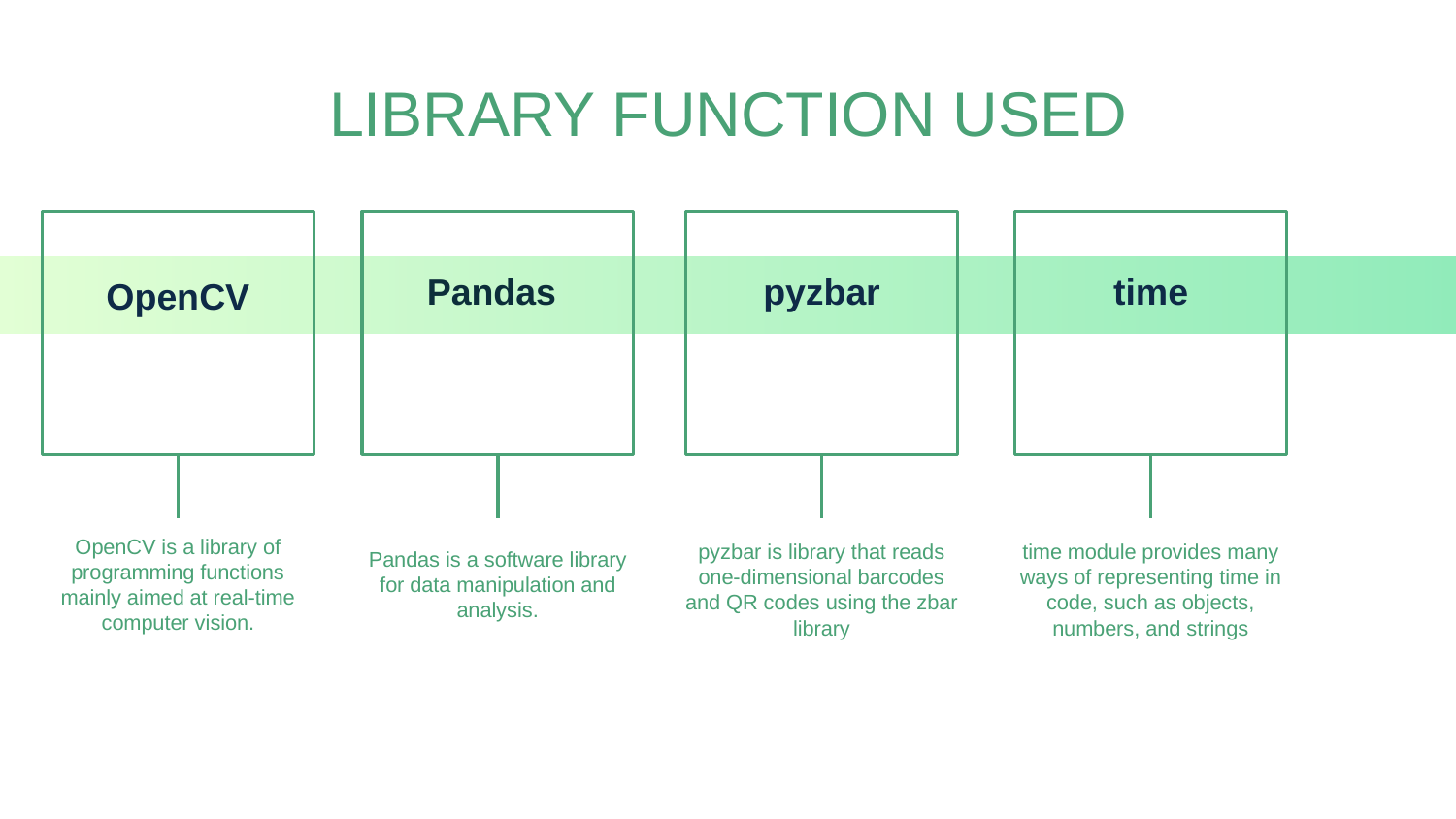

# LIBRARY FUNCTION USED

Pandas
pyzbar
time
OpenCV
OpenCV is a library of programming functions mainly aimed at real-time computer vision.
Pandas is a software library for data manipulation and analysis.
pyzbar is library that reads one-dimensional barcodes and QR codes using the zbar library
time module provides many ways of representing time in code, such as objects, numbers, and strings